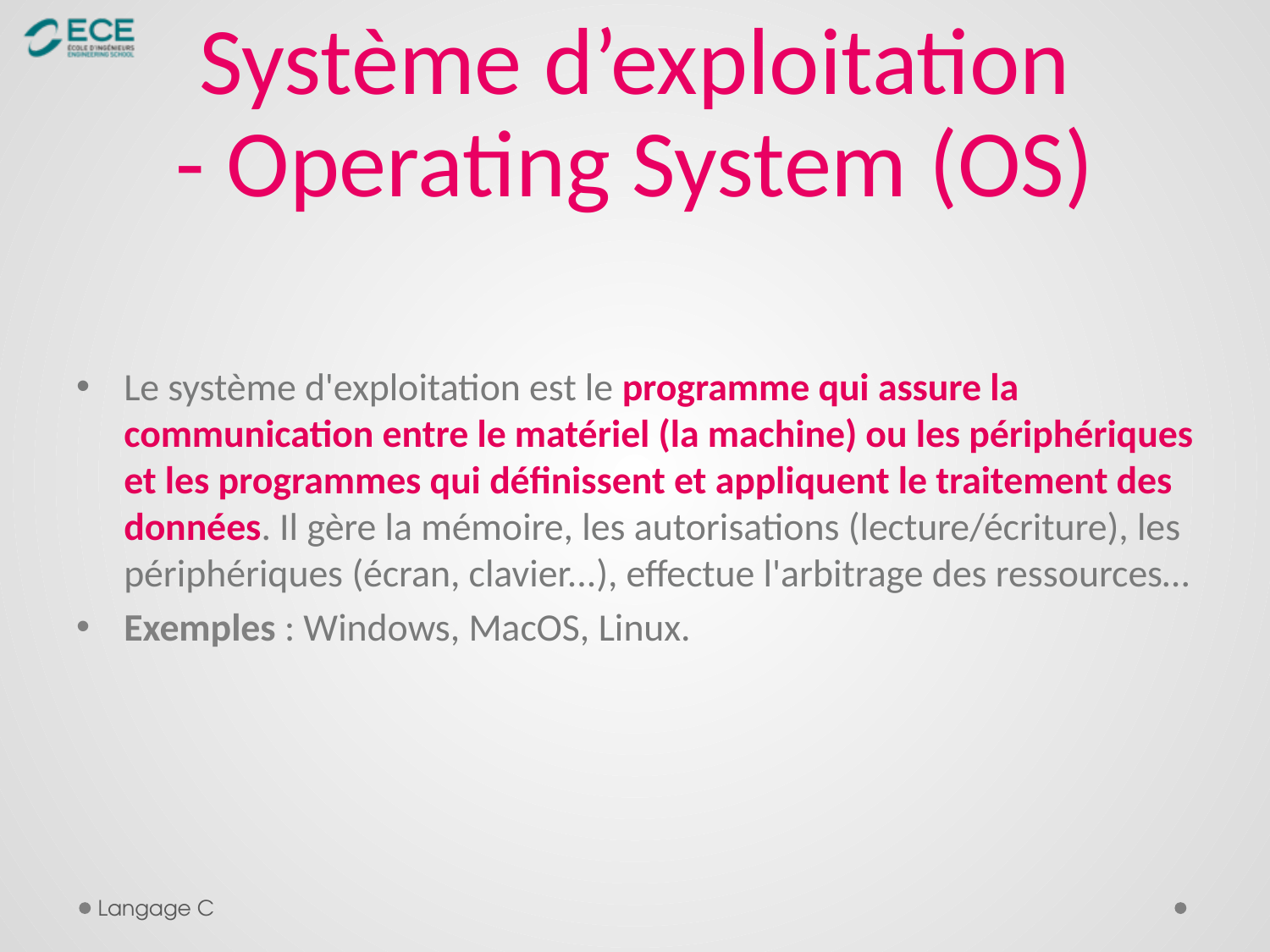

# Système d’exploitation - Operating System (OS)
Le système d'exploitation est le programme qui assure la communication entre le matériel (la machine) ou les périphériques et les programmes qui définissent et appliquent le traitement des données. Il gère la mémoire, les autorisations (lecture/écriture), les périphériques (écran, clavier...), effectue l'arbitrage des ressources…
Exemples : Windows, MacOS, Linux.
Langage C
15